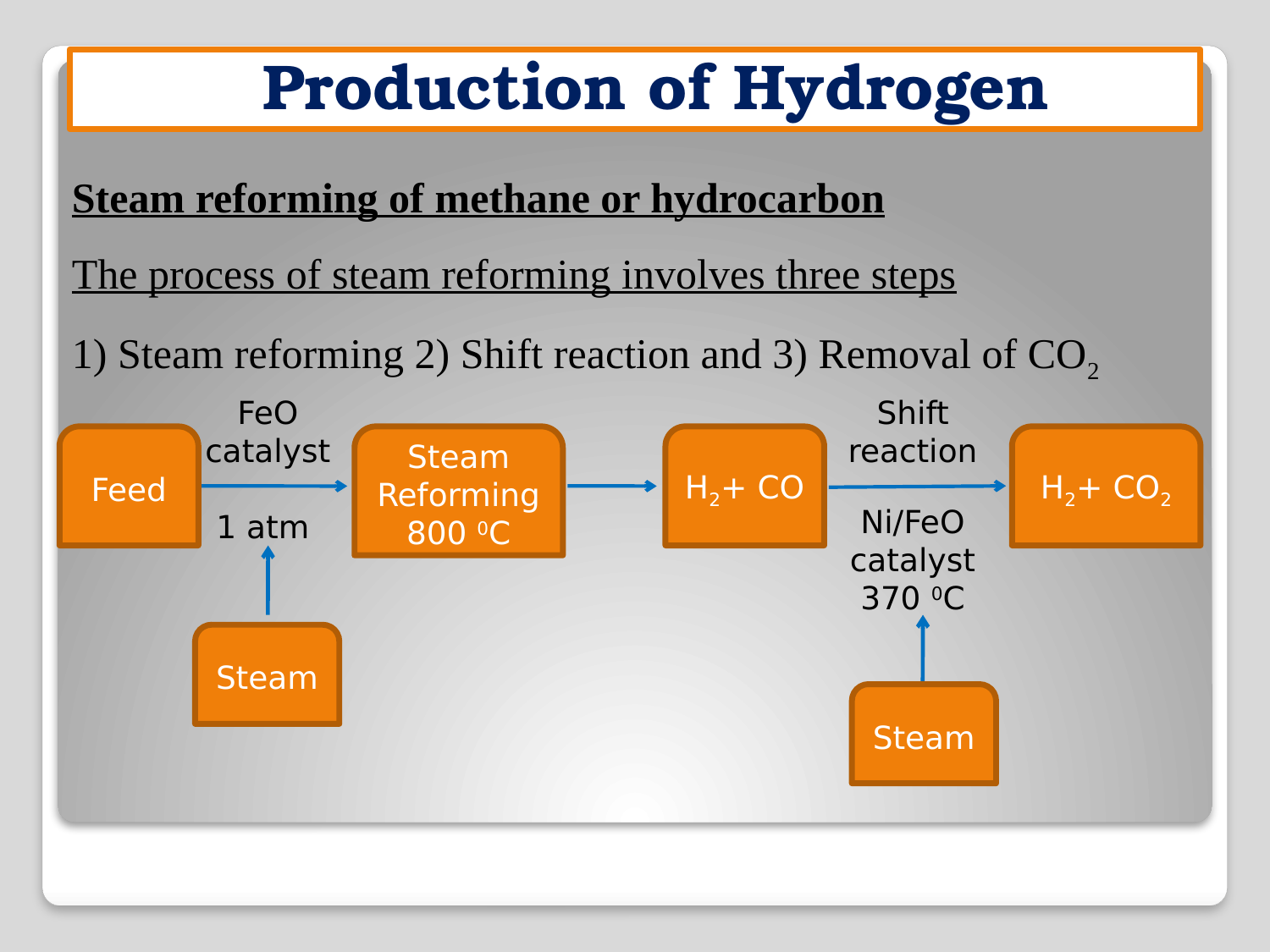

# Production of Hydrogen
Steam reforming of methane or hydrocarbon
The process of steam reforming involves three steps
1) Steam reforming 2) Shift reaction and 3) Removal of CO2

Shift reaction
FeO catalyst

1 atm
Feed
Steam Reforming
800 0C
H2+ CO
H2+ CO2
Ni/FeO catalyst
370 0C
Steam
Steam